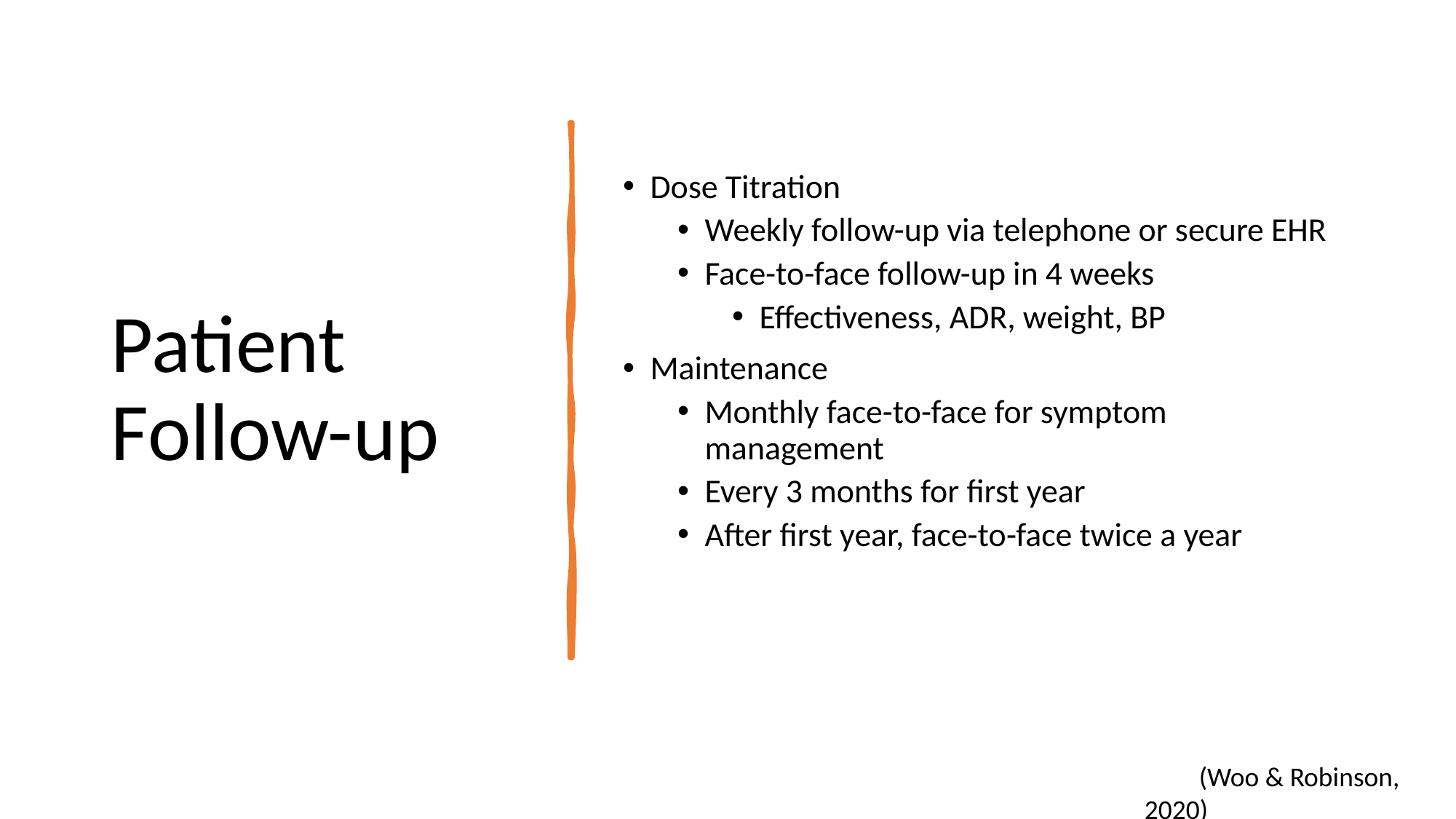

# Patient Follow-up
Dose Titration
Weekly follow-up via telephone or secure EHR
Face-to-face follow-up in 4 weeks
Effectiveness, ADR, weight, BP
Maintenance
Monthly face-to-face for symptom management
Every 3 months for first year
After first year, face-to-face twice a year

(Woo & Robinson, 2020)